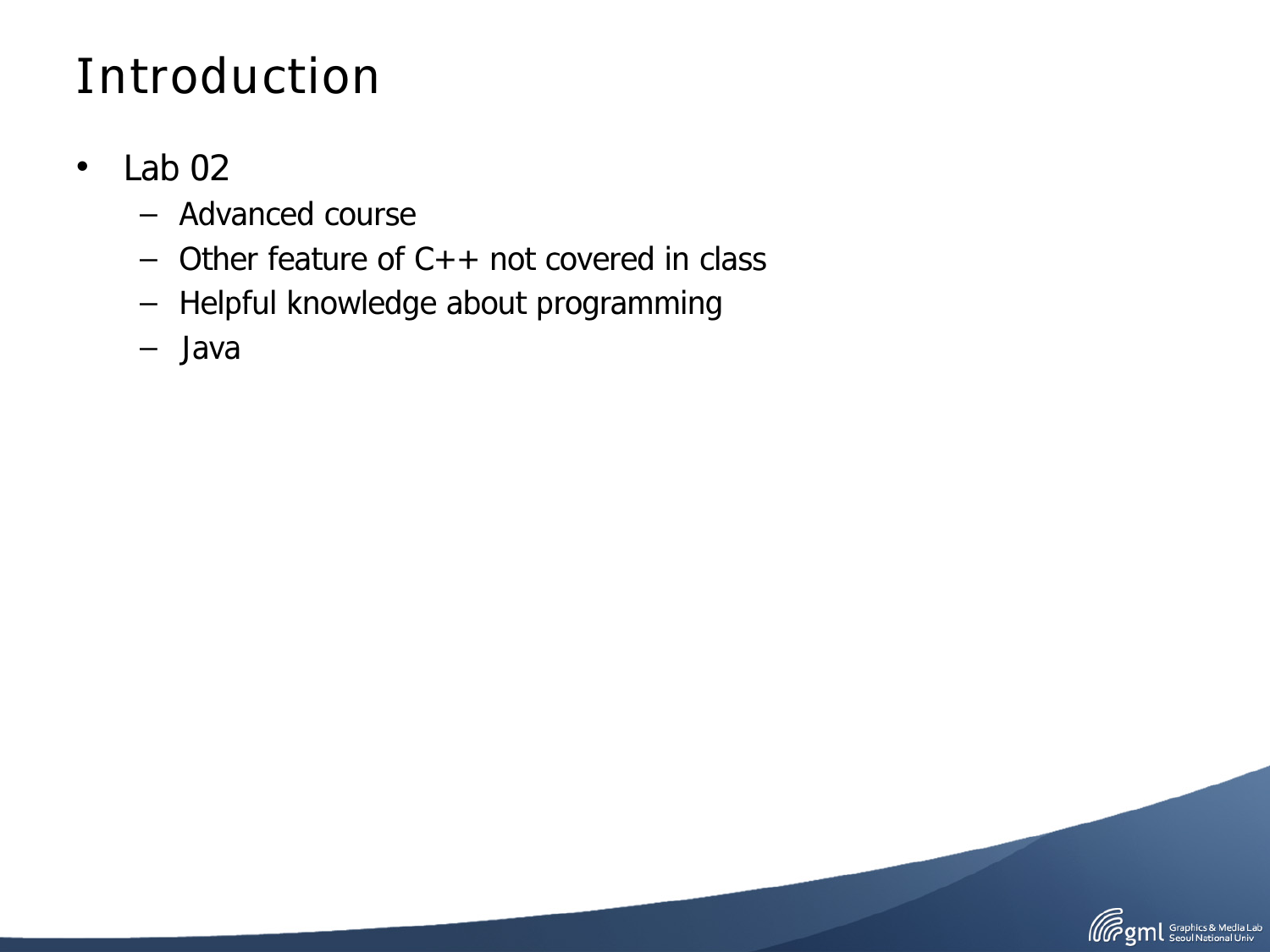

# Introduction
Lab 02
Advanced course
Other feature of C++ not covered in class
Helpful knowledge about programming
Java